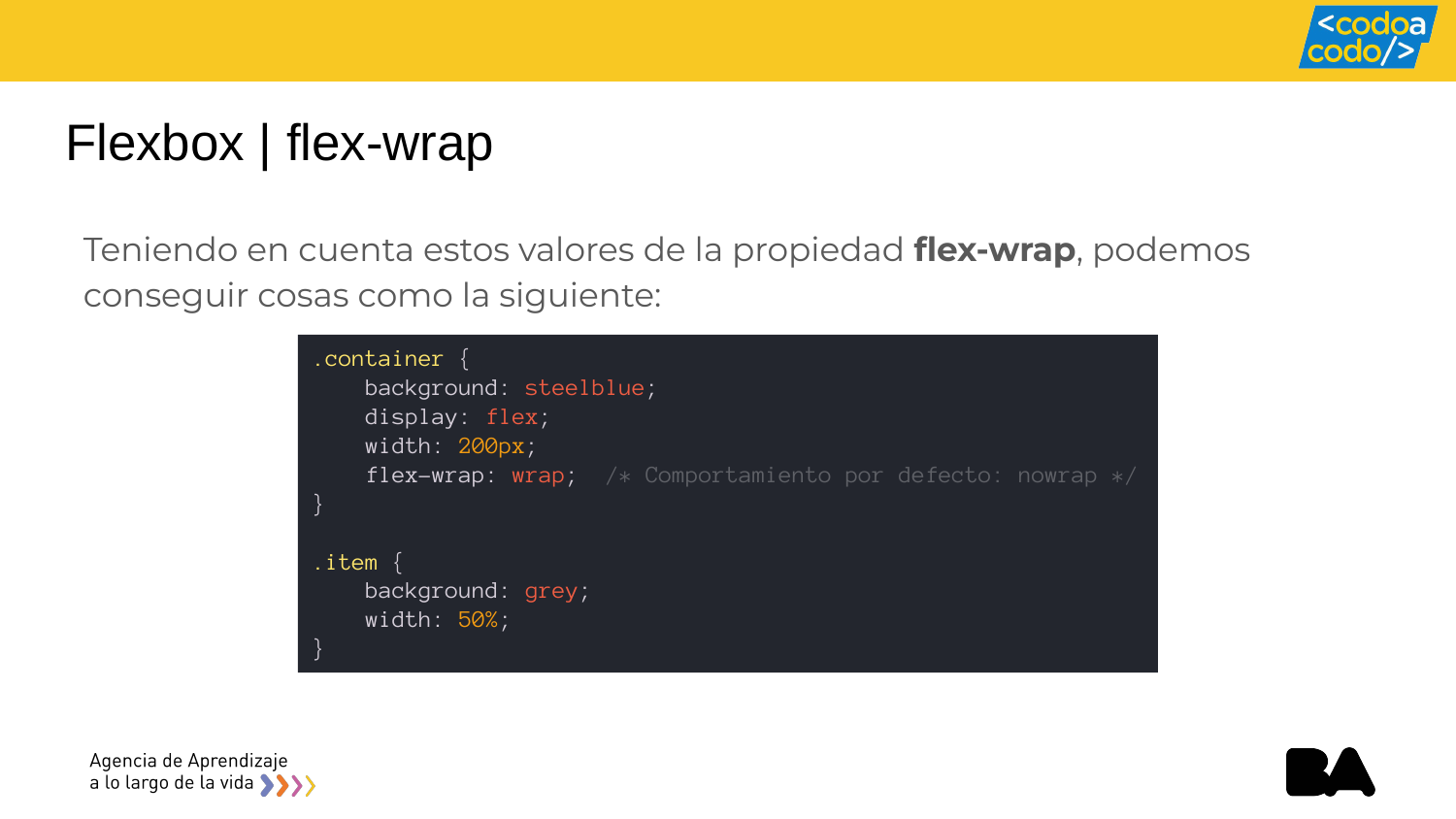

# Flexbox | flex-wrap
Teniendo en cuenta estos valores de la propiedad flex-wrap, podemos conseguir cosas como la siguiente:

.container {
    background: steelblue;
    display: flex;
    width: 200px;
    flex-wrap: wrap;  /* Comportamiento por defecto: nowrap */
}

.item {
    background: grey;
    width: 50%;
}